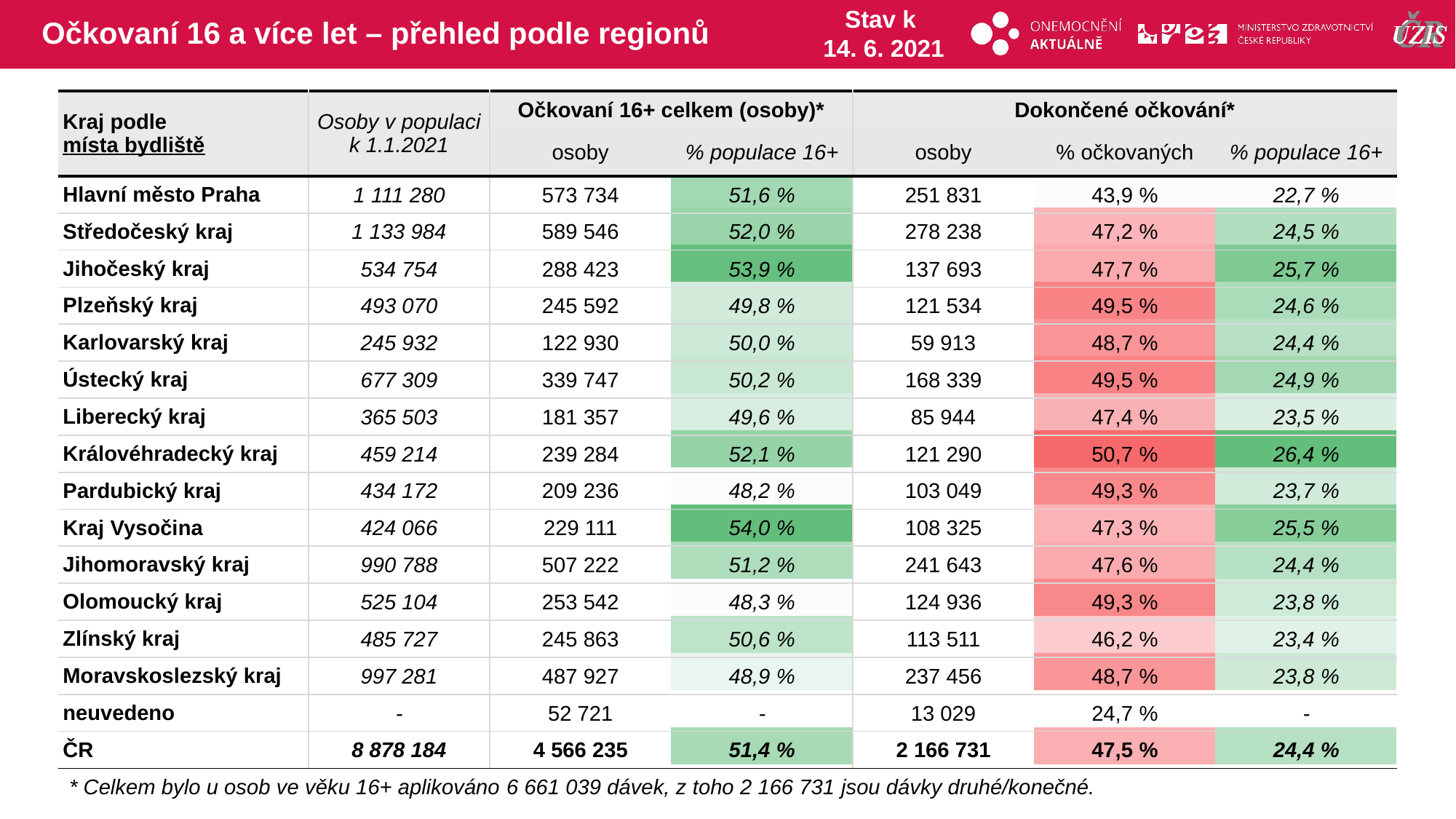

# Očkovaní 16 a více let – přehled podle regionů
Stav k
14. 6. 2021
| Kraj podle místa bydliště | Osoby v populaci k 1.1.2021 | Očkovaní 16+ celkem (osoby)\* |  | Dokončené očkování\* |  |  |
| --- | --- | --- | --- | --- | --- | --- |
|  |  | osoby | % populace 16+ | osoby | % očkovaných | % populace 16+ |
| Hlavní město Praha | 1 111 280 | 573 734 | 51,6 % | 251 831 | 43,9 % | 22,7 % |
| Středočeský kraj | 1 133 984 | 589 546 | 52,0 % | 278 238 | 47,2 % | 24,5 % |
| Jihočeský kraj | 534 754 | 288 423 | 53,9 % | 137 693 | 47,7 % | 25,7 % |
| Plzeňský kraj | 493 070 | 245 592 | 49,8 % | 121 534 | 49,5 % | 24,6 % |
| Karlovarský kraj | 245 932 | 122 930 | 50,0 % | 59 913 | 48,7 % | 24,4 % |
| Ústecký kraj | 677 309 | 339 747 | 50,2 % | 168 339 | 49,5 % | 24,9 % |
| Liberecký kraj | 365 503 | 181 357 | 49,6 % | 85 944 | 47,4 % | 23,5 % |
| Královéhradecký kraj | 459 214 | 239 284 | 52,1 % | 121 290 | 50,7 % | 26,4 % |
| Pardubický kraj | 434 172 | 209 236 | 48,2 % | 103 049 | 49,3 % | 23,7 % |
| Kraj Vysočina | 424 066 | 229 111 | 54,0 % | 108 325 | 47,3 % | 25,5 % |
| Jihomoravský kraj | 990 788 | 507 222 | 51,2 % | 241 643 | 47,6 % | 24,4 % |
| Olomoucký kraj | 525 104 | 253 542 | 48,3 % | 124 936 | 49,3 % | 23,8 % |
| Zlínský kraj | 485 727 | 245 863 | 50,6 % | 113 511 | 46,2 % | 23,4 % |
| Moravskoslezský kraj | 997 281 | 487 927 | 48,9 % | 237 456 | 48,7 % | 23,8 % |
| neuvedeno | - | 52 721 | - | 13 029 | 24,7 % | - |
| ČR | 8 878 184 | 4 566 235 | 51,4 % | 2 166 731 | 47,5 % | 24,4 % |
|  |  |  |  |  |  |
| --- | --- | --- | --- | --- | --- |
|  |  |  |  |  |  |
|  |  |  |  |  |  |
|  |  |  |  |  |  |
|  |  |  |  |  |  |
|  |  |  |  |  |  |
|  |  |  |  |  |  |
|  |  |  |  |  |  |
|  |  |  |  |  |  |
|  |  |  |  |  |  |
|  |  |  |  |  |  |
|  |  |  |  |  |  |
|  |  |  |  |  |  |
|  |  |  |  |  |  |
|  |  |  |  |  |  |
|  |  |  |  |  |  |
* Celkem bylo u osob ve věku 16+ aplikováno 6 661 039 dávek, z toho 2 166 731 jsou dávky druhé/konečné.